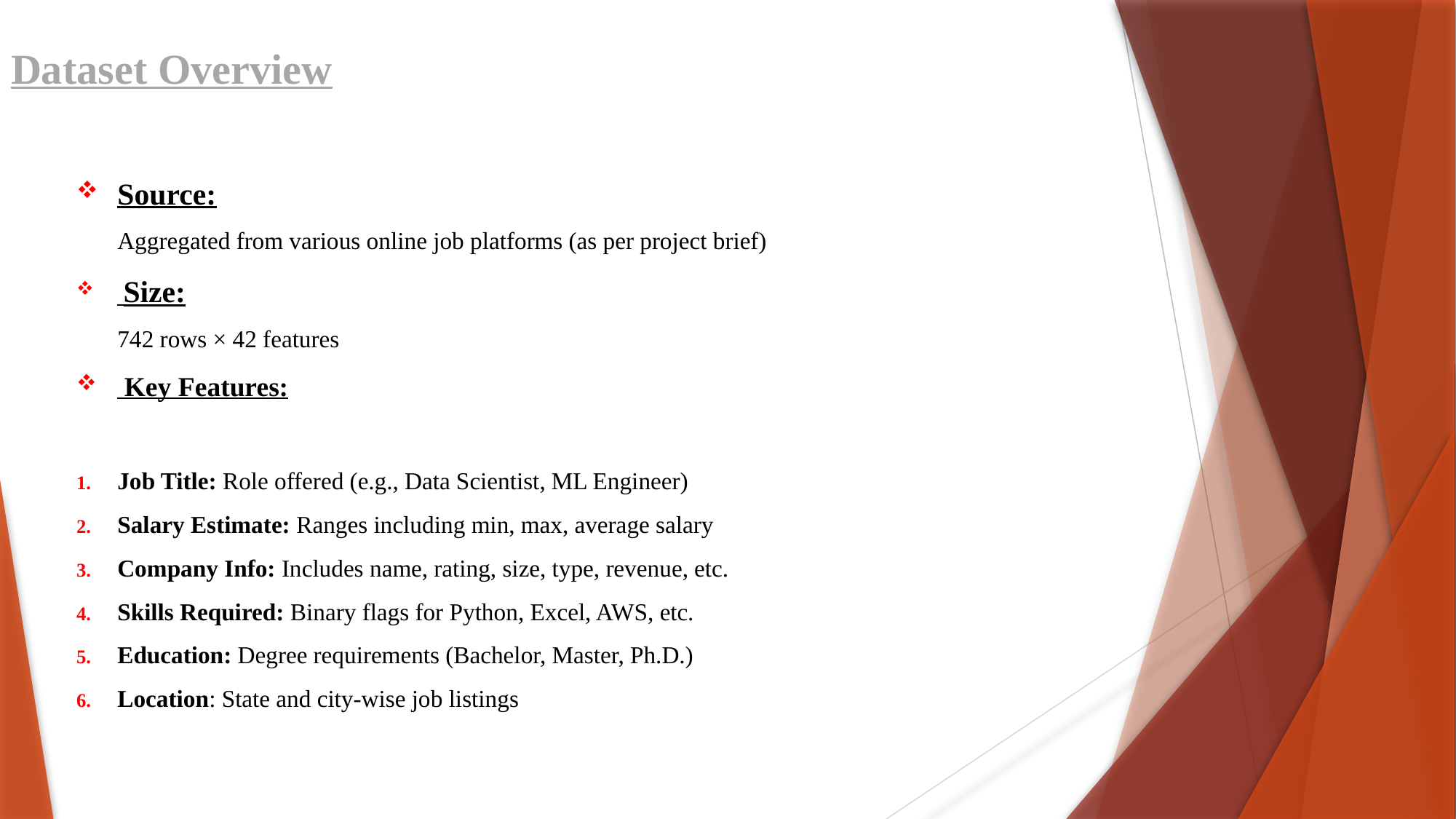

# Dataset Overview
Source:
Aggregated from various online job platforms (as per project brief)
 Size:
742 rows × 42 features
 Key Features:

Job Title: Role offered (e.g., Data Scientist, ML Engineer)
Salary Estimate: Ranges including min, max, average salary
Company Info: Includes name, rating, size, type, revenue, etc.
Skills Required: Binary flags for Python, Excel, AWS, etc.
Education: Degree requirements (Bachelor, Master, Ph.D.)
Location: State and city-wise job listings